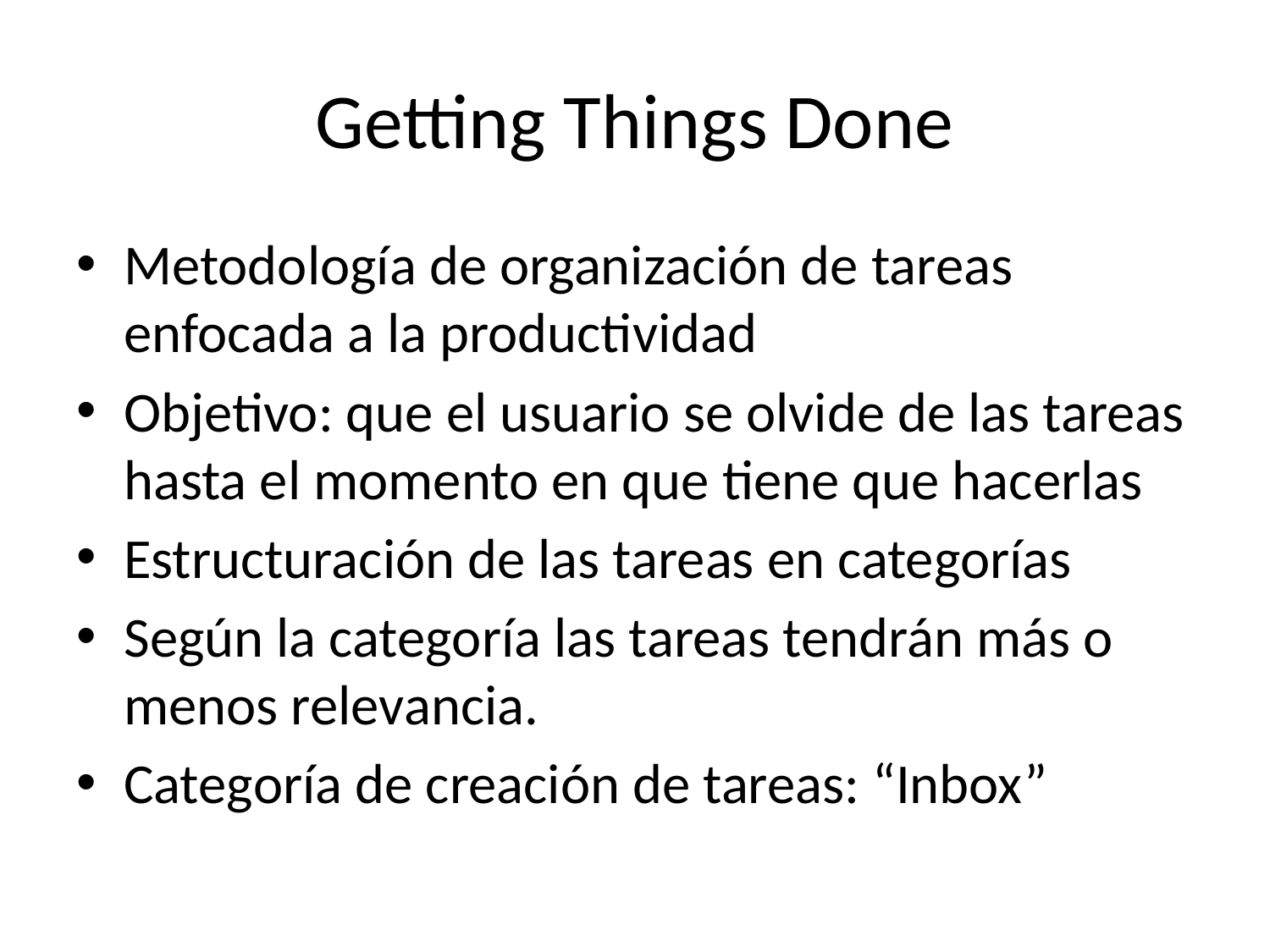

# Getting Things Done
Metodología de organización de tareas enfocada a la productividad
Objetivo: que el usuario se olvide de las tareas hasta el momento en que tiene que hacerlas
Estructuración de las tareas en categorías
Según la categoría las tareas tendrán más o menos relevancia.
Categoría de creación de tareas: “Inbox”